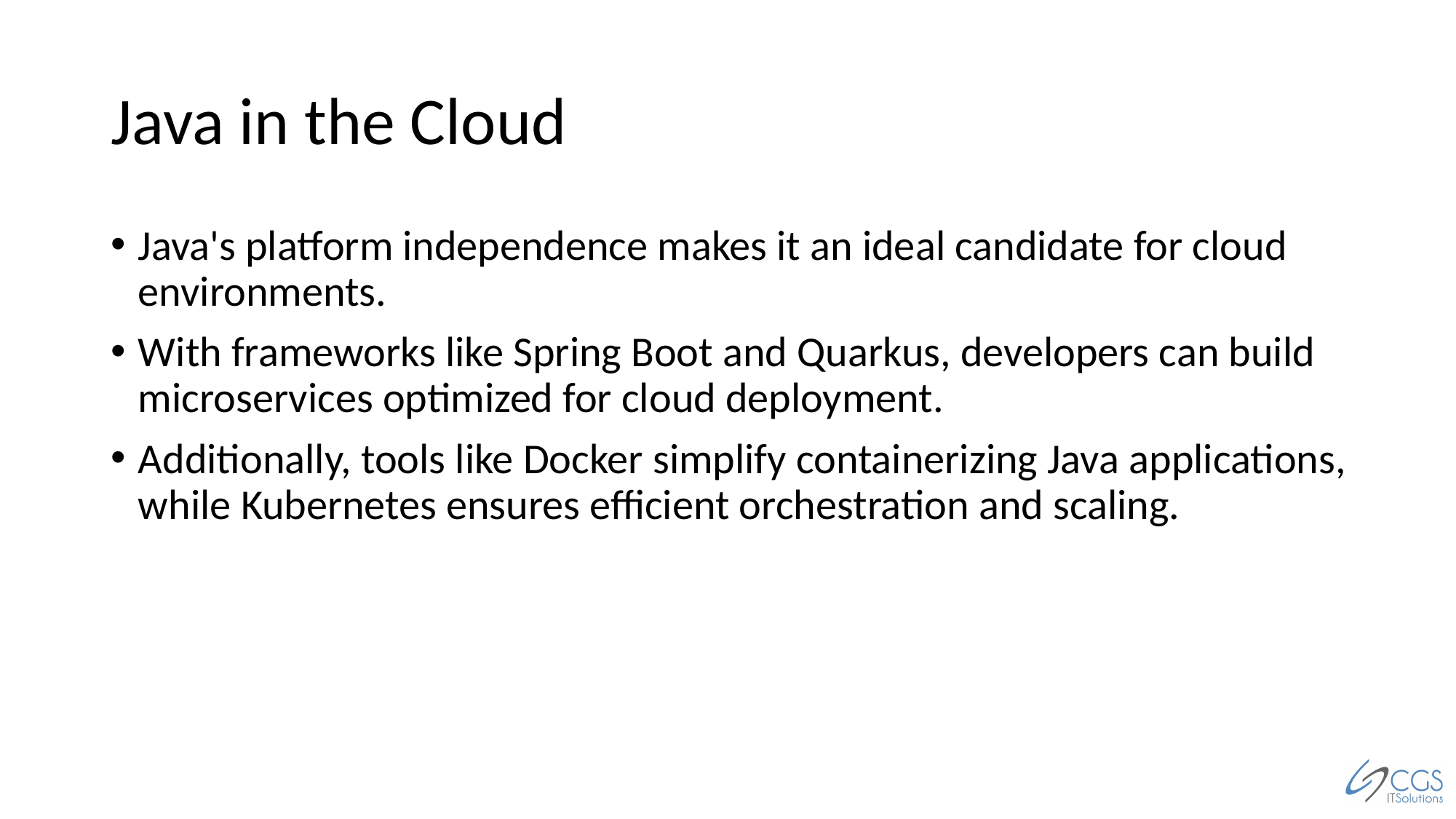

# Java in the Cloud
Java's platform independence makes it an ideal candidate for cloud environments.
With frameworks like Spring Boot and Quarkus, developers can build microservices optimized for cloud deployment.
Additionally, tools like Docker simplify containerizing Java applications, while Kubernetes ensures efficient orchestration and scaling.